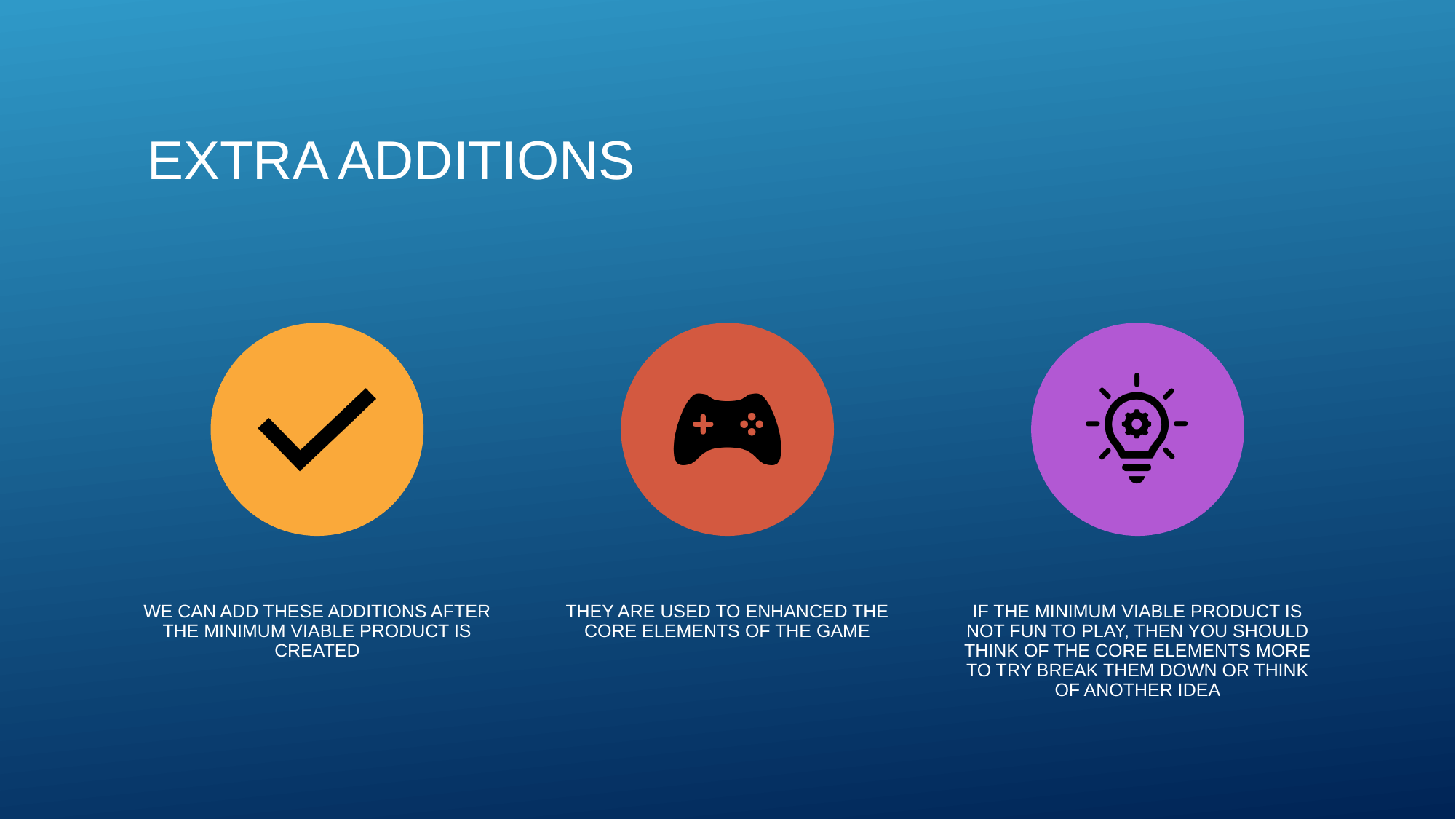

# Extra additions
We can add these additions after the minimum viable product is created
They are used to enhanced the core elements of the game
If the minimum viable product is not fun to play, then you should think of the core elements more to try break them down or think of another idea